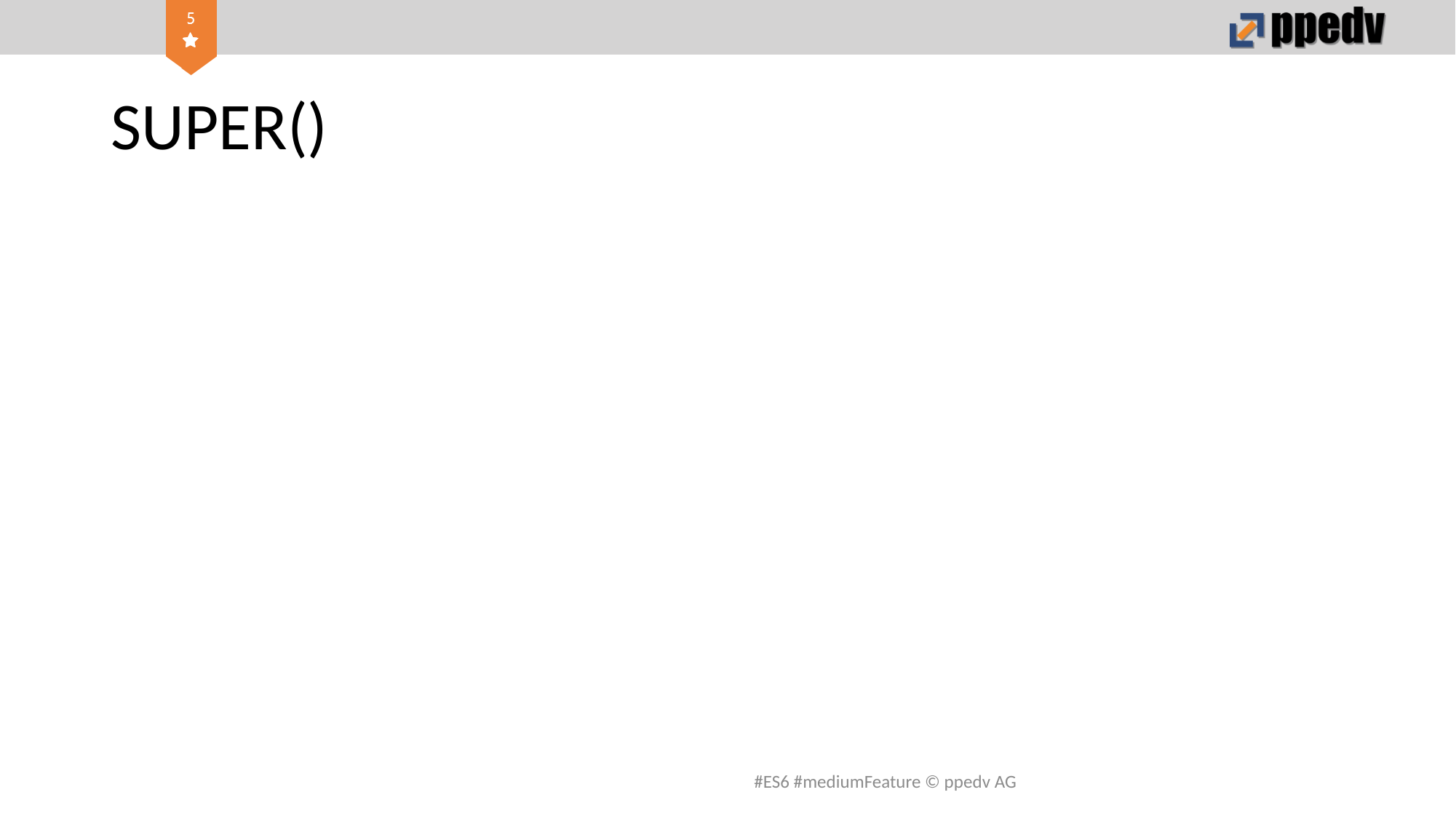

# SUPER()

#ES6 #mediumFeature © ppedv AG